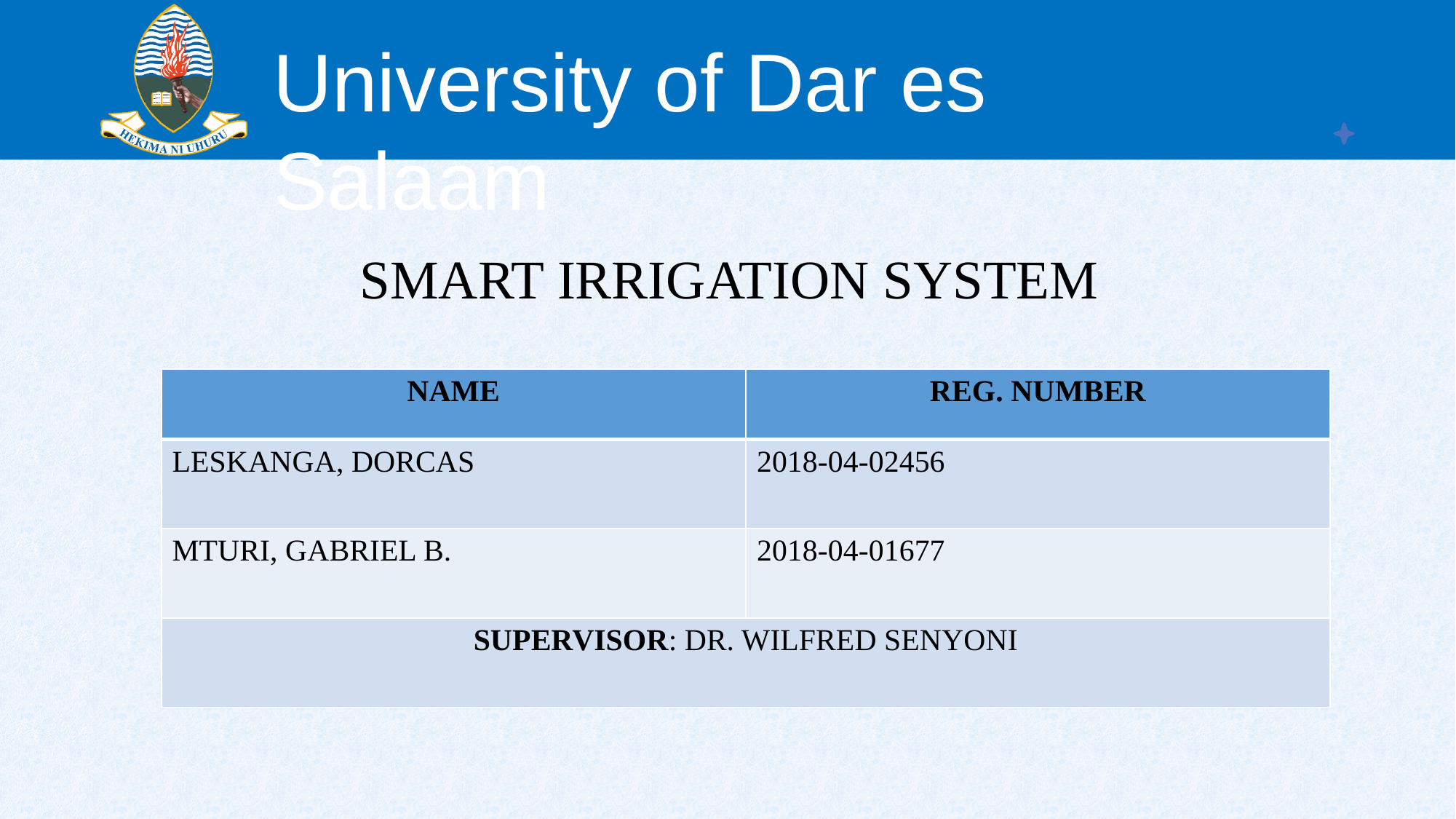

# SMART IRRIGATION SYSTEM
| NAME | REG. NUMBER |
| --- | --- |
| LESKANGA, DORCAS | 2018-04-02456 |
| MTURI, GABRIEL B. | 2018-04-01677 |
| SUPERVISOR: DR. WILFRED SENYONI |  |